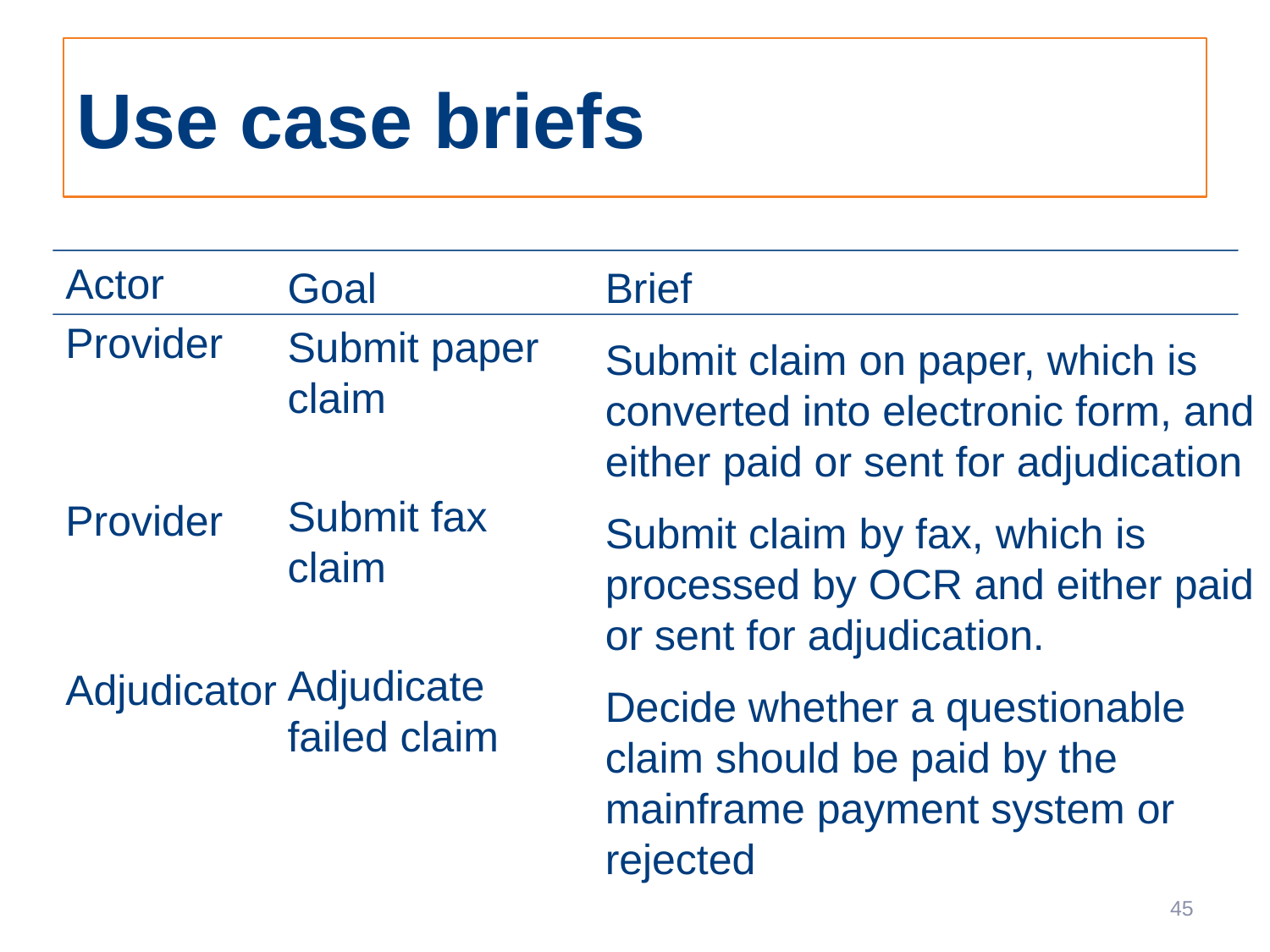

# Use case briefs
Actor
Provider

Provider

Adjudicator

Goal
Submit paper claim

Submit fax claim

Adjudicate failed claim
Brief
Submit claim on paper, which is converted into electronic form, and either paid or sent for adjudication
Submit claim by fax, which is processed by OCR and either paid or sent for adjudication.
Decide whether a questionable claim should be paid by the mainframe payment system or rejected

45